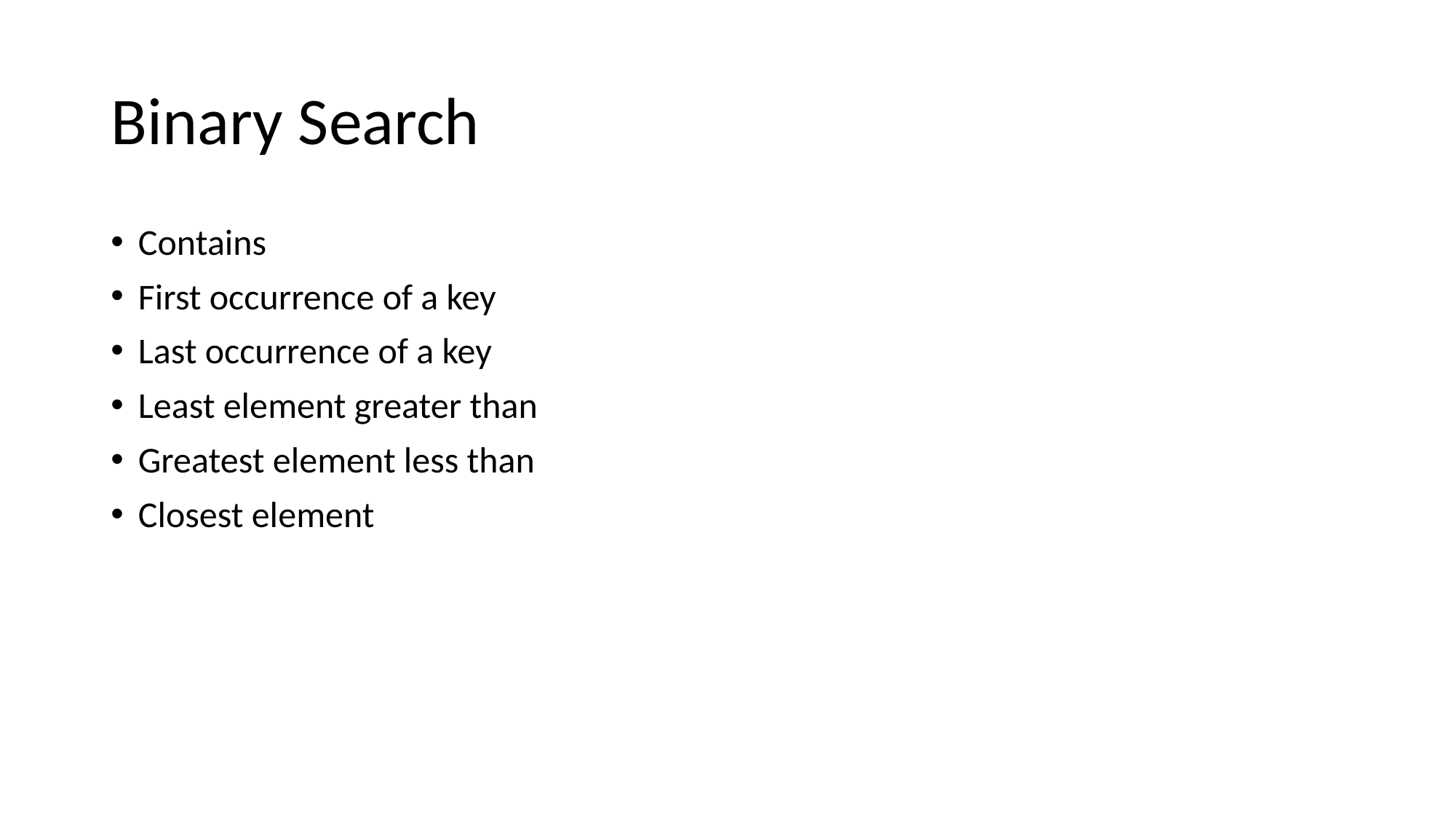

# Binary Search
Contains
First occurrence of a key
Last occurrence of a key
Least element greater than
Greatest element less than
Closest element